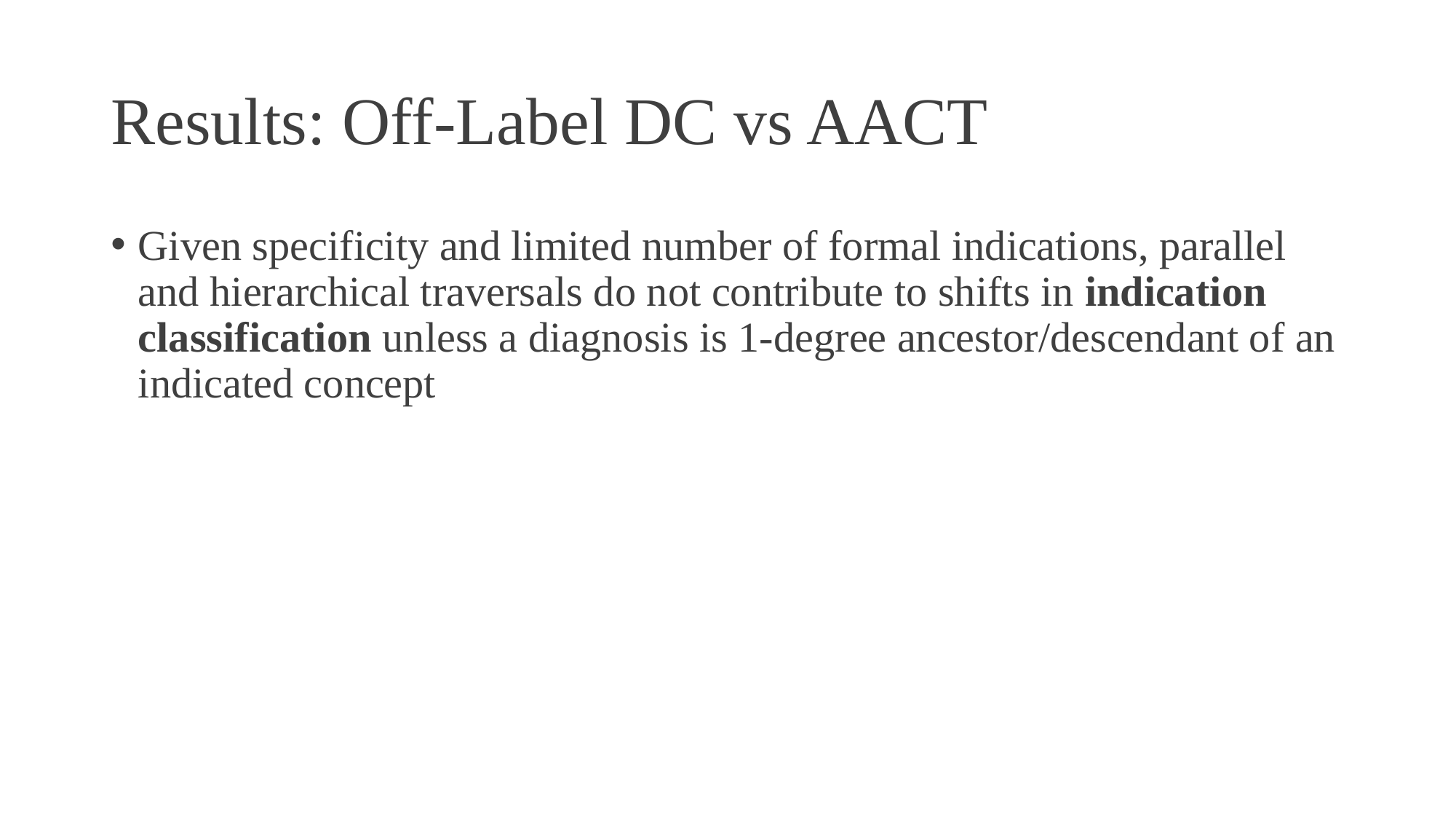

# Results: Off-Label DC vs AACT
Given specificity and limited number of formal indications, parallel and hierarchical traversals do not contribute to shifts in indication classification unless a diagnosis is 1-degree ancestor/descendant of an indicated concept